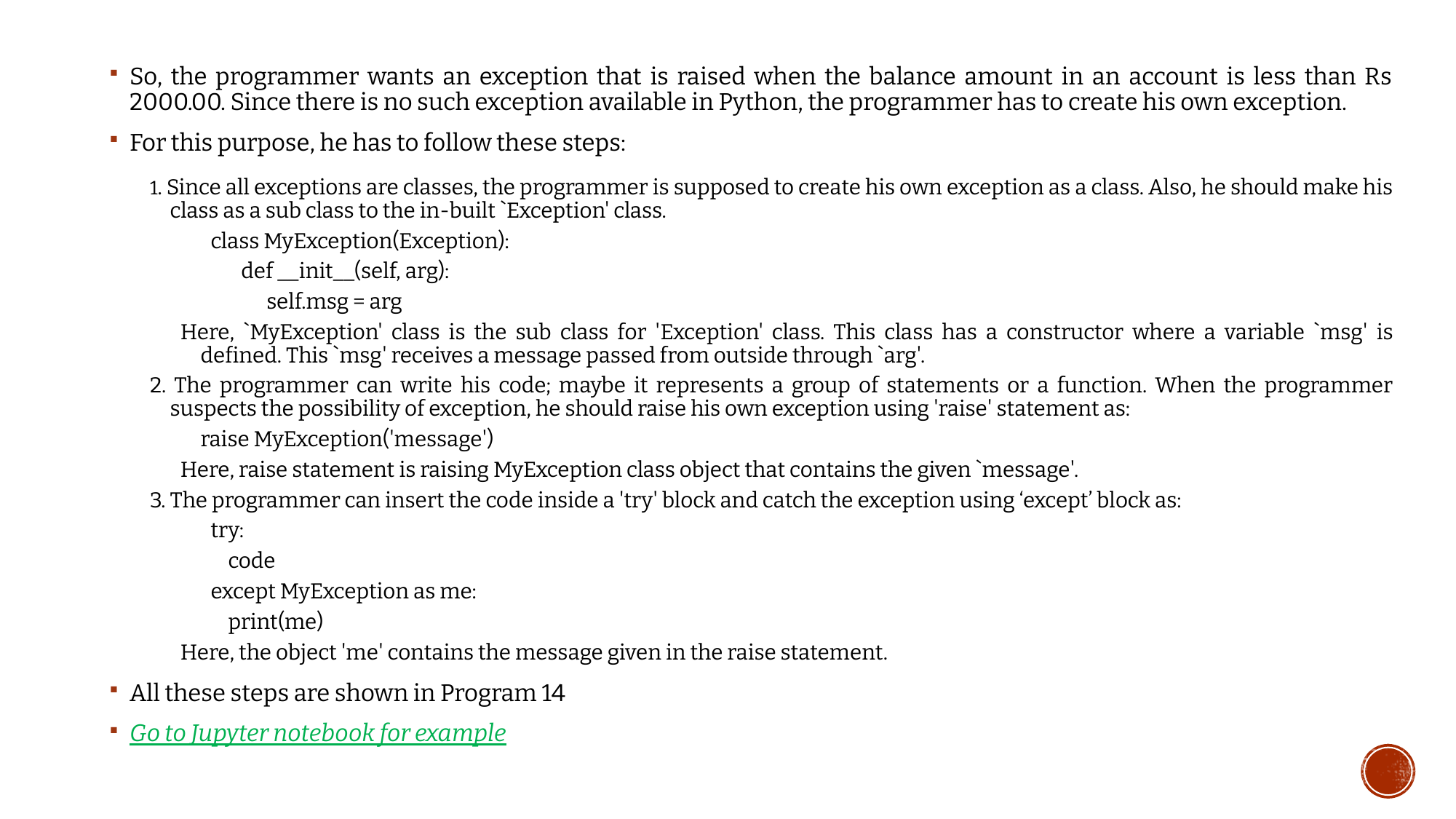

So, the programmer wants an exception that is raised when the balance amount in an account is less than Rs 2000.00. Since there is no such exception available in Python, the programmer has to create his own exception.
For this purpose, he has to follow these steps:

1. Since all exceptions are classes, the programmer is supposed to create his own exception as a class. Also, he should make his class as a sub class to the in-built `Exception' class.
class MyException(Exception):
def __init__(self, arg):
	self.msg = arg
Here, `MyException' class is the sub class for 'Exception' class. This class has a constructor where a variable `msg' is defined. This `msg' receives a message passed from outside through `arg'.
2. The programmer can write his code; maybe it represents a group of statements or a function. When the programmer suspects the possibility of exception, he should raise his own exception using 'raise' statement as:
	raise MyException('message')
Here, raise statement is raising MyException class object that contains the given `message'.
3. The programmer can insert the code inside a 'try' block and catch the exception using ‘except’ block as:
try:
    code
except MyException as me:
    print(me)
Here, the object 'me' contains the message given in the raise statement.
All these steps are shown in Program 14
Go to Jupyter notebook for example